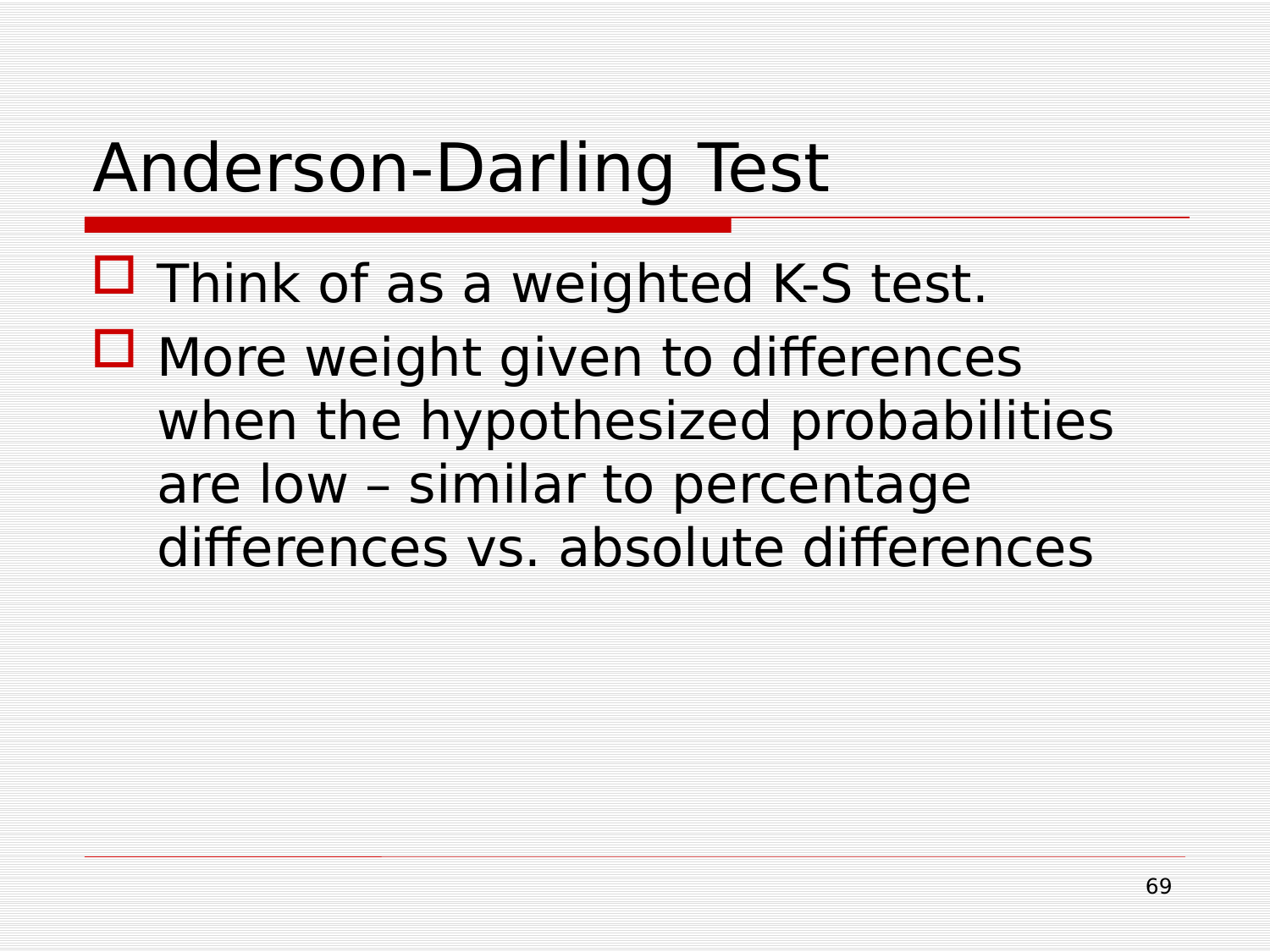

# Anderson-Darling Test
Think of as a weighted K-S test.
More weight given to differences when the hypothesized probabilities are low – similar to percentage differences vs. absolute differences
69